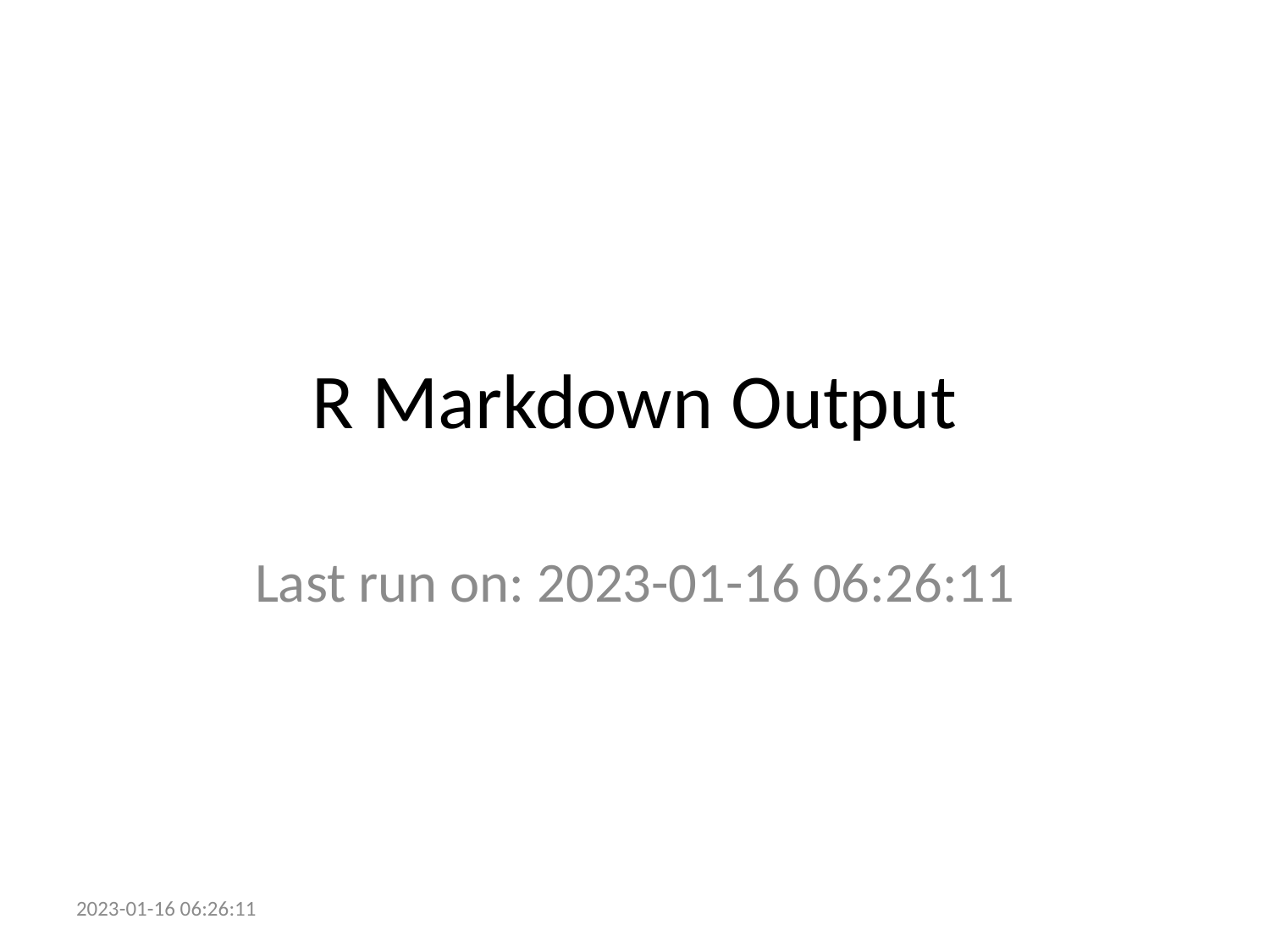

# R Markdown Output
Last run on: 2023-01-16 06:26:11
2023-01-16 06:26:11